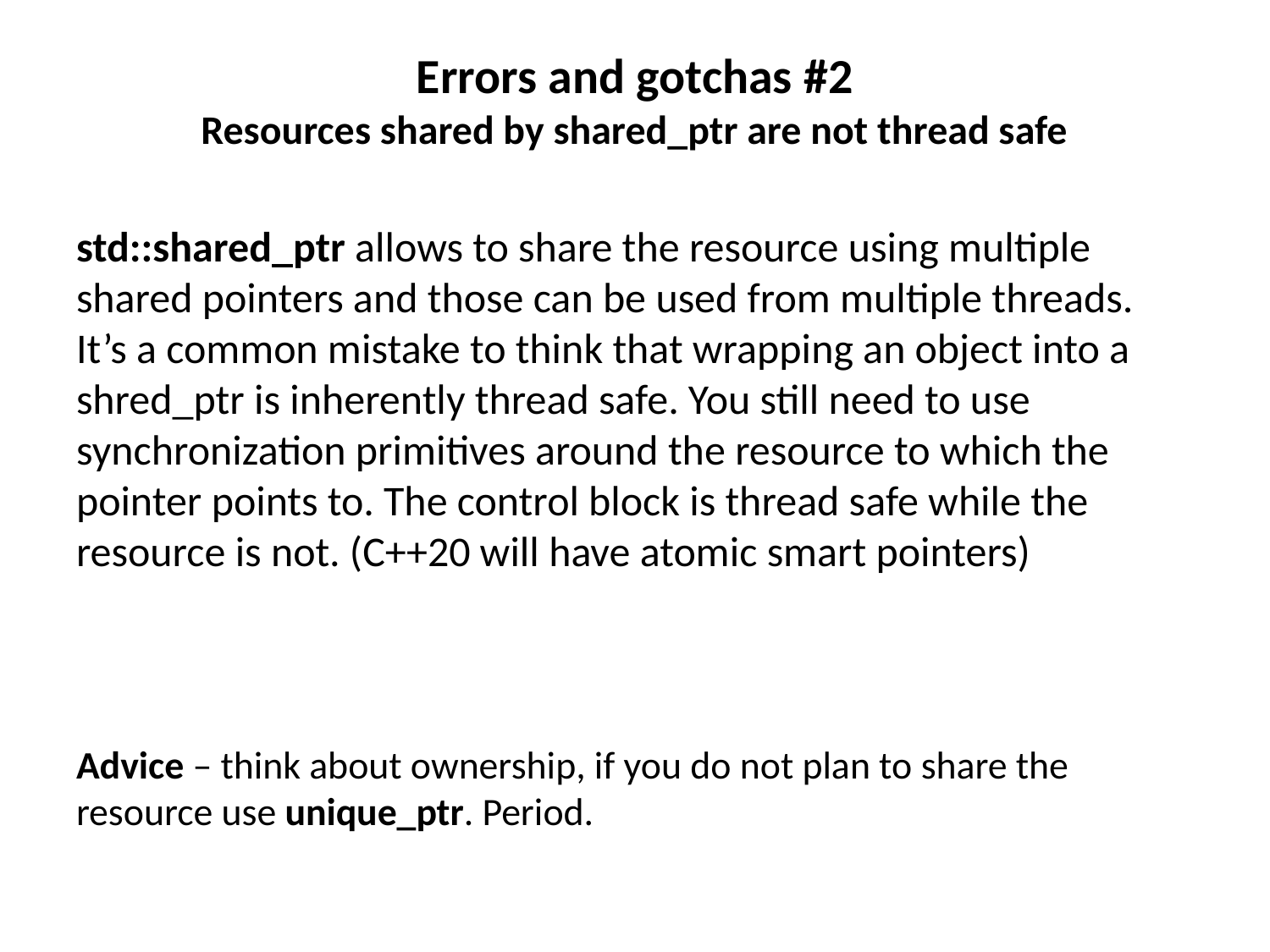

# Errors and gotchas #2 Resources shared by shared_ptr are not thread safe
std::shared_ptr allows to share the resource using multiple shared pointers and those can be used from multiple threads. It’s a common mistake to think that wrapping an object into a shred_ptr is inherently thread safe. You still need to use synchronization primitives around the resource to which the pointer points to. The control block is thread safe while the resource is not. (C++20 will have atomic smart pointers)

Advice – think about ownership, if you do not plan to share the resource use unique_ptr. Period.